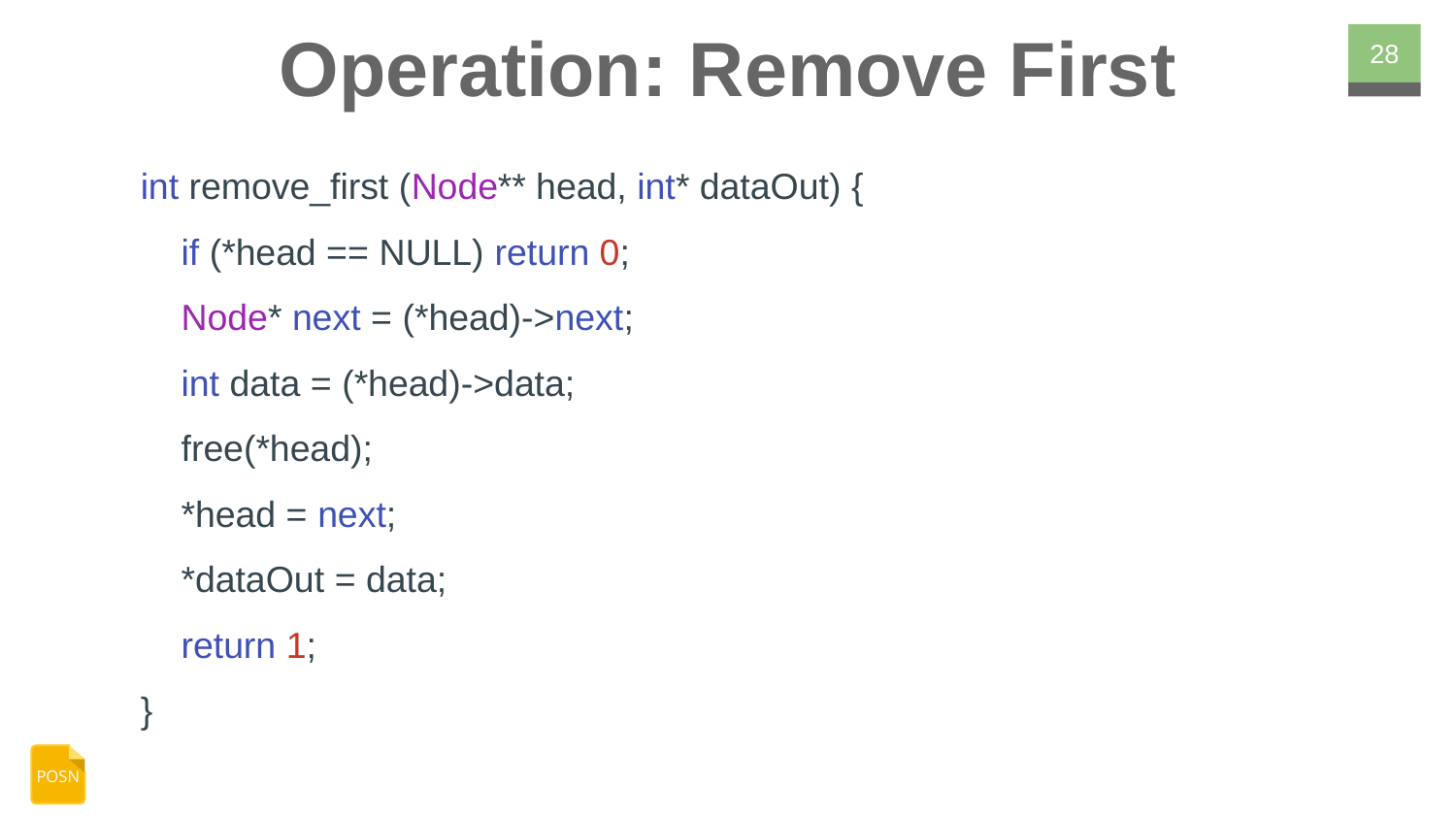

# Operation: Remove First
28
int remove_first (Node** head, int* dataOut) {
    if (*head == NULL) return 0;
    Node* next = (*head)->next;
    int data = (*head)->data;
    free(*head);
    *head = next;
    *dataOut = data;
    return 1;
}